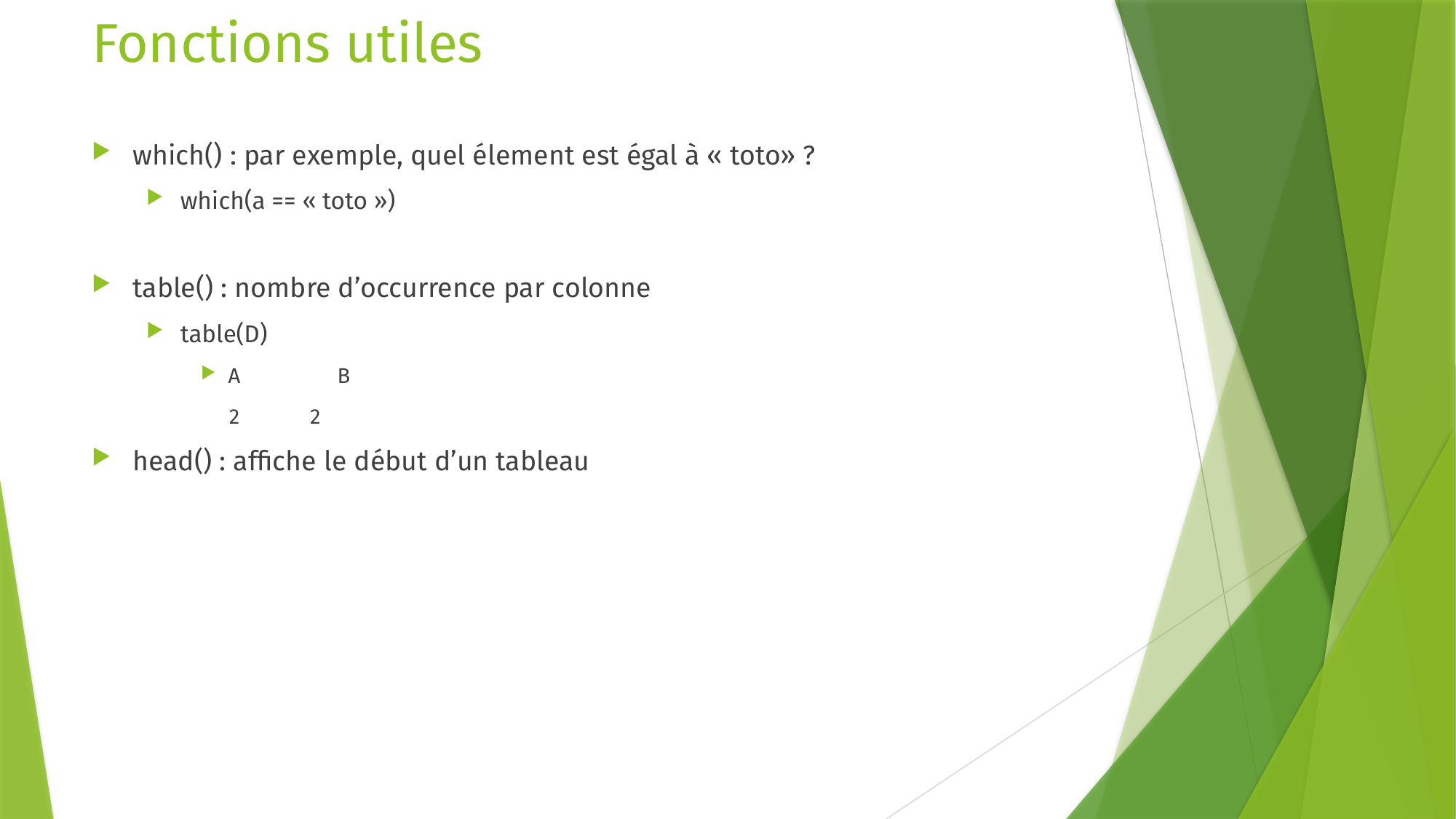

# Fonctions utiles
which() : par exemple, quel élement est égal à « toto» ?
which(a == « toto »)

table() : nombre d’occurrence par colonne
table(D)
A	B
     2	2
head() : affiche le début d’un tableau